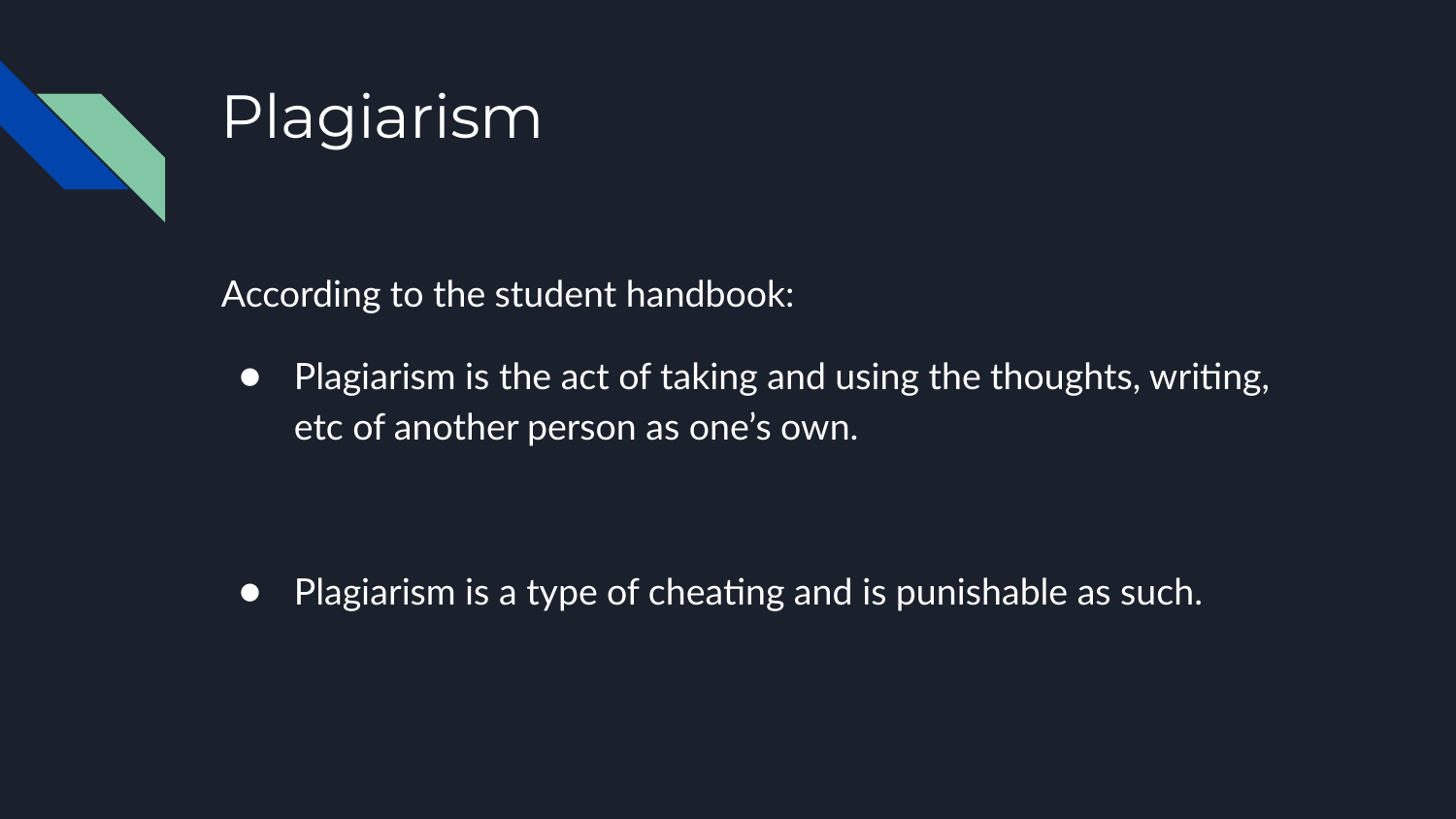

# Plagiarism
According to the student handbook:
Plagiarism is the act of taking and using the thoughts, writing, etc of another person as one’s own.

Plagiarism is a type of cheating and is punishable as such.